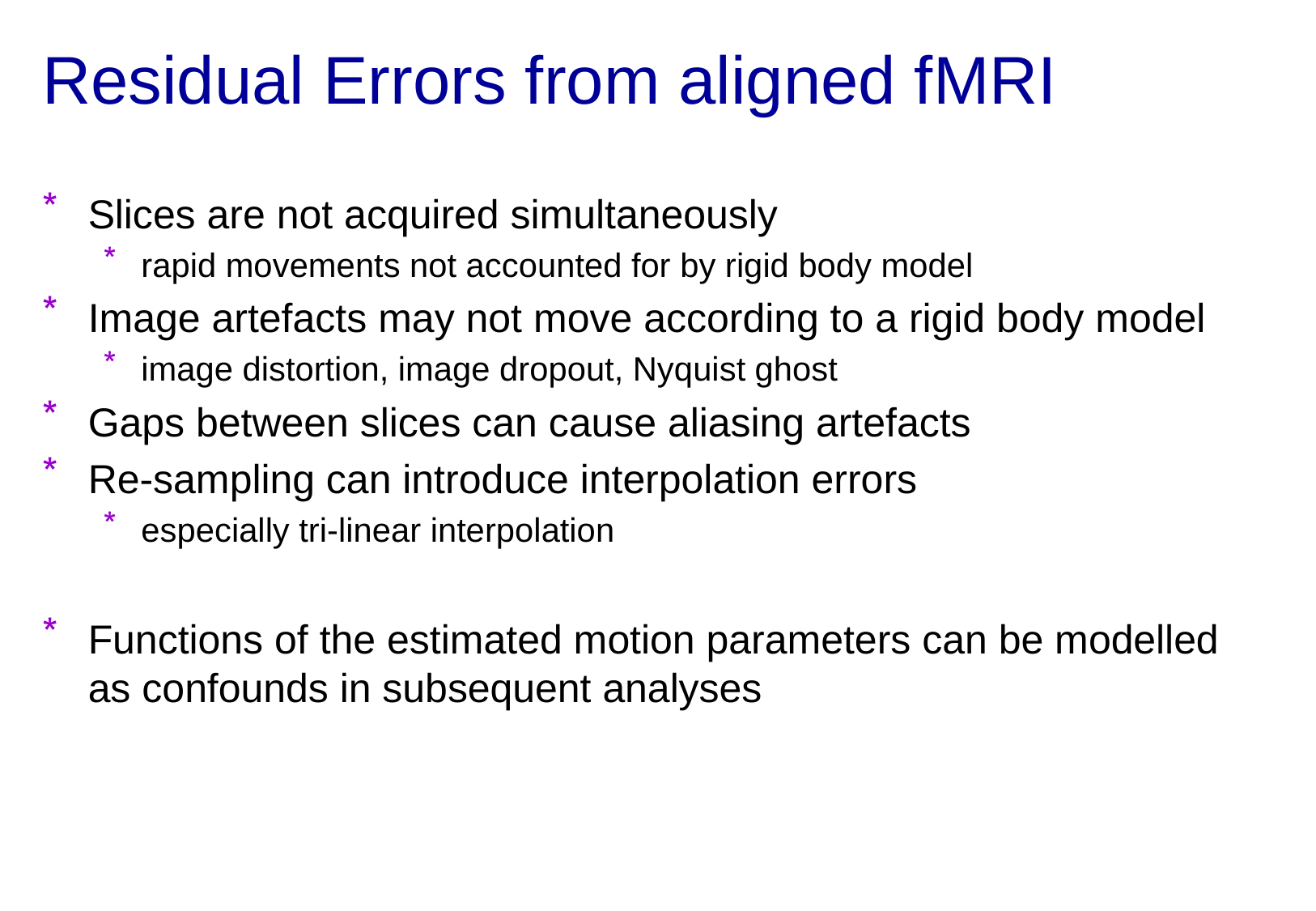

# Residual Errors from aligned fMRI
Slices are not acquired simultaneously
rapid movements not accounted for by rigid body model
Image artefacts may not move according to a rigid body model
image distortion, image dropout, Nyquist ghost
Gaps between slices can cause aliasing artefacts
Re-sampling can introduce interpolation errors
especially tri-linear interpolation

Functions of the estimated motion parameters can be modelled as confounds in subsequent analyses